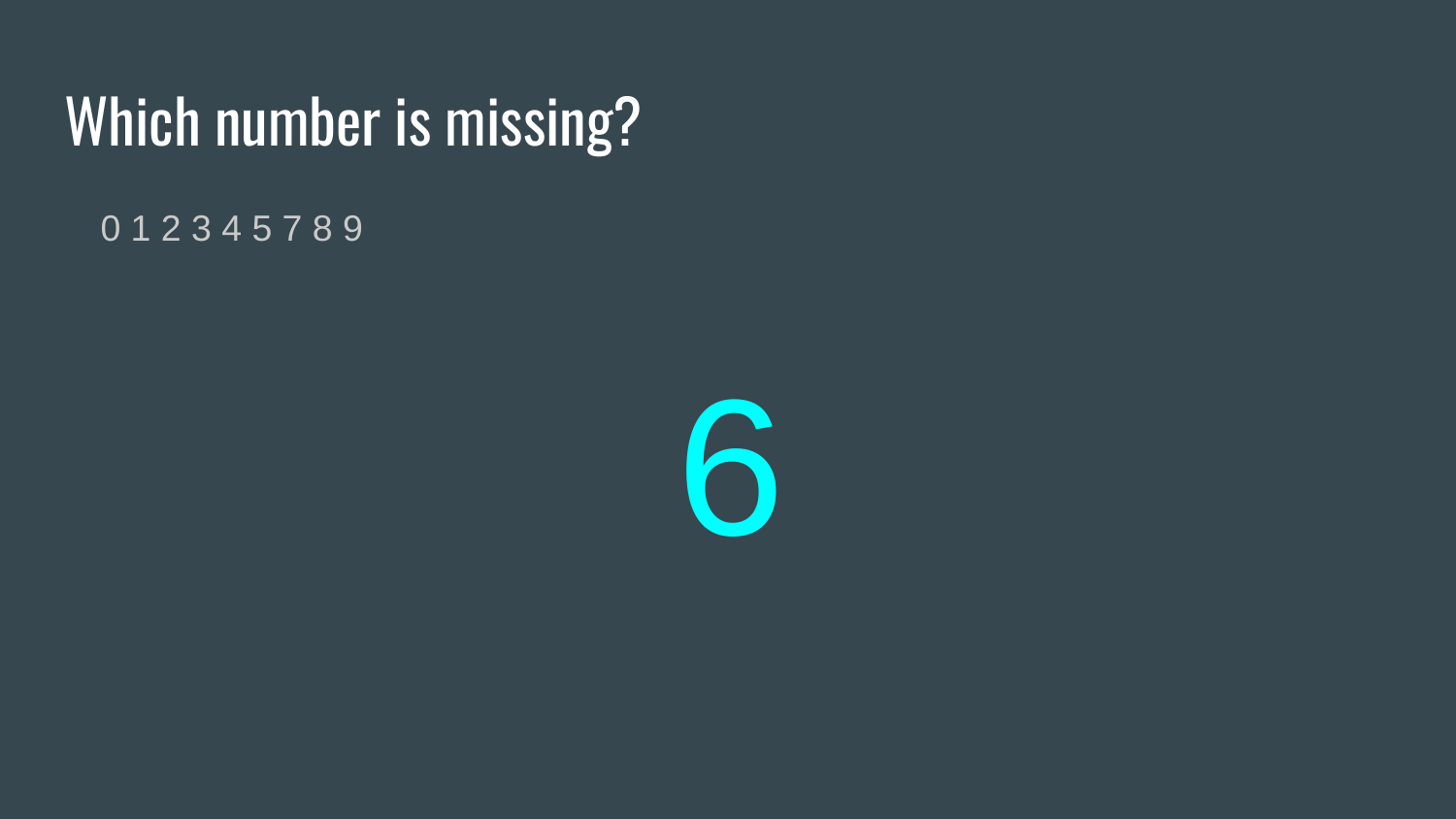

# Which number is missing?
0 1 2 3 4 5 7 8 9
6